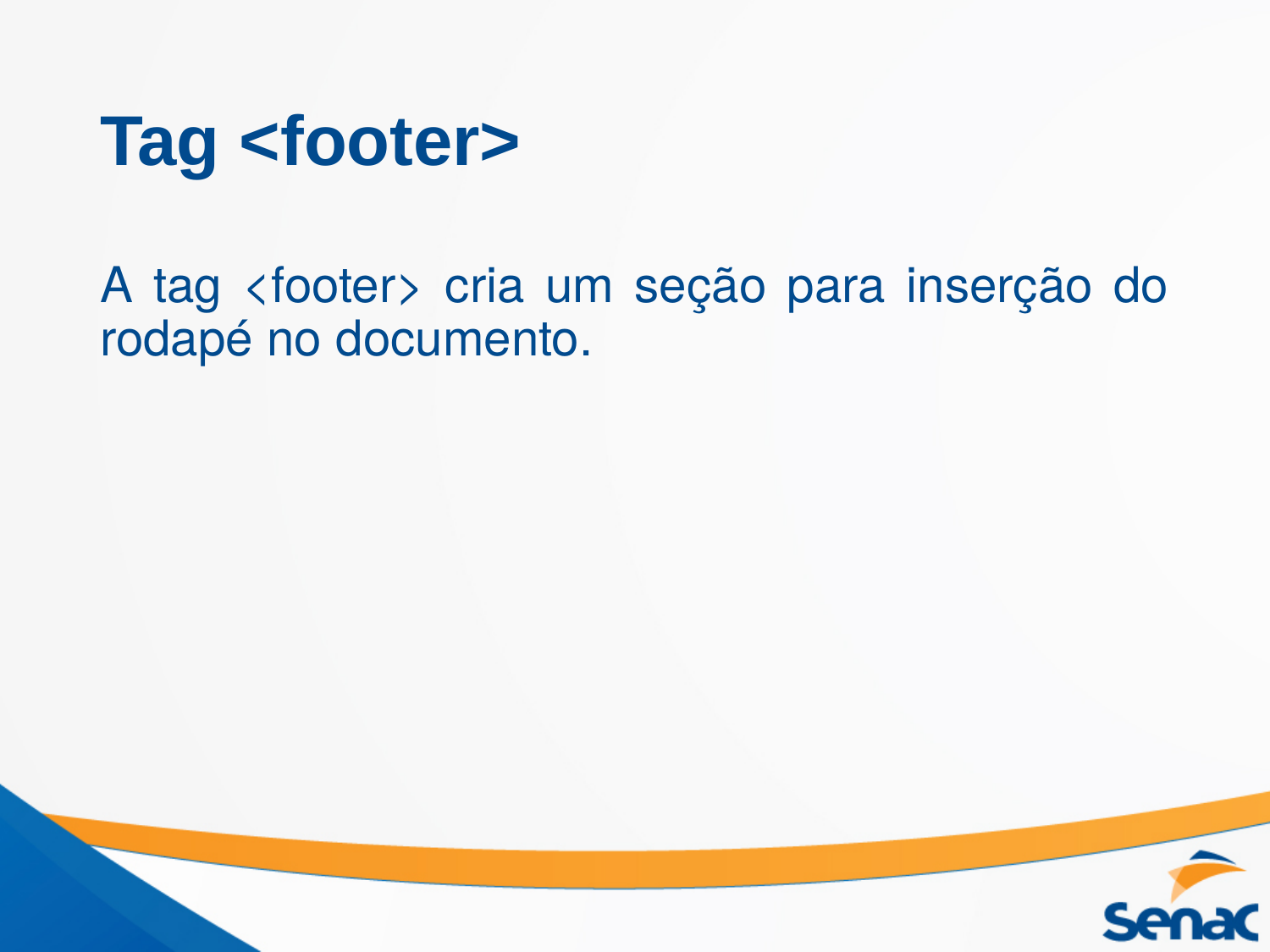

# Tag <footer>
A tag <footer> cria um seção para inserção do rodapé no documento.